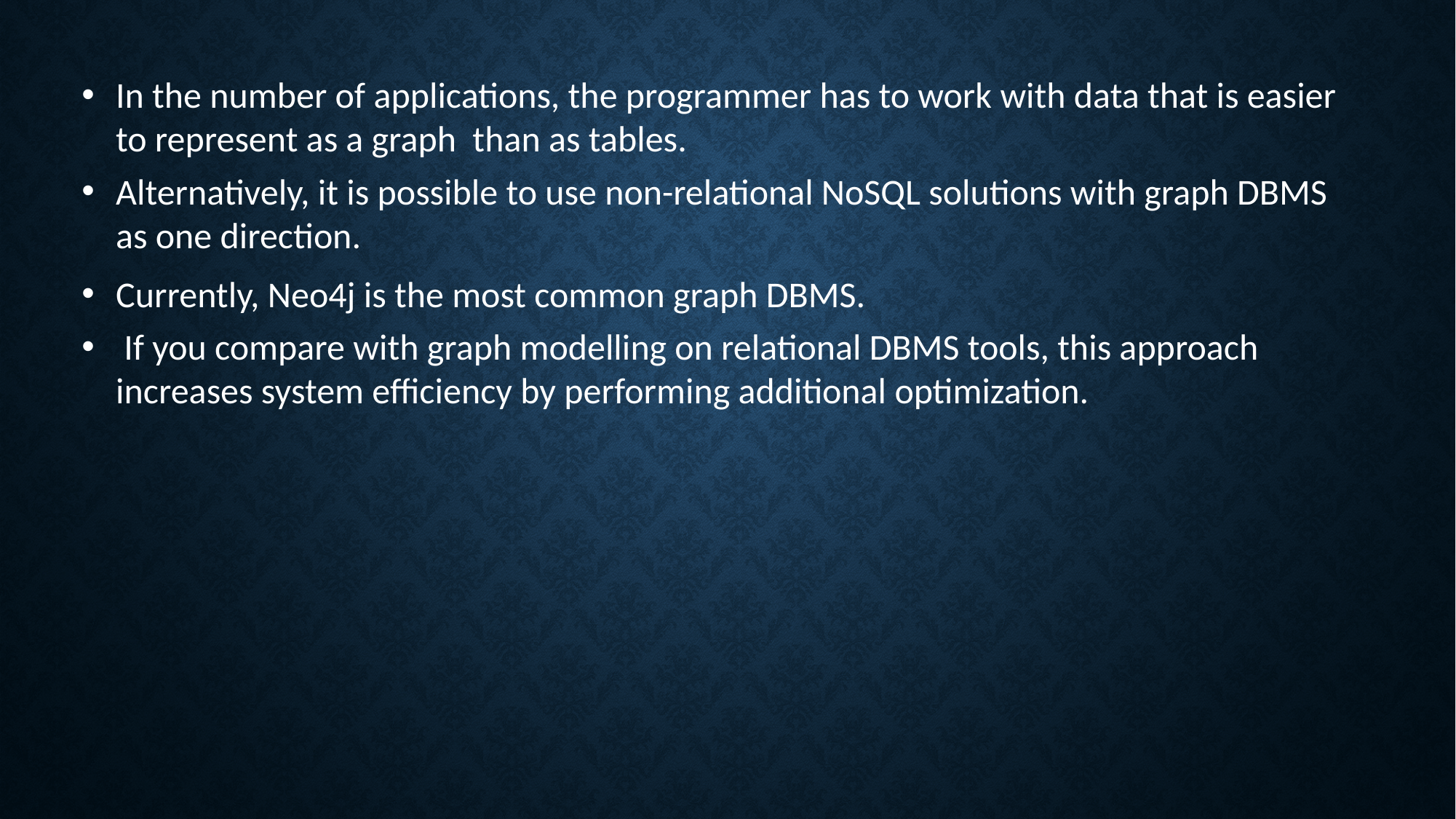

In the number of applications, the programmer has to work with data that is easier to represent as a graph  than as tables.
Alternatively, it is possible to use non-relational NoSQL solutions with graph DBMS as one direction.
Currently, Neo4j is the most common graph DBMS.
 If you compare with graph modelling on relational DBMS tools, this approach increases system efficiency by performing additional optimization.